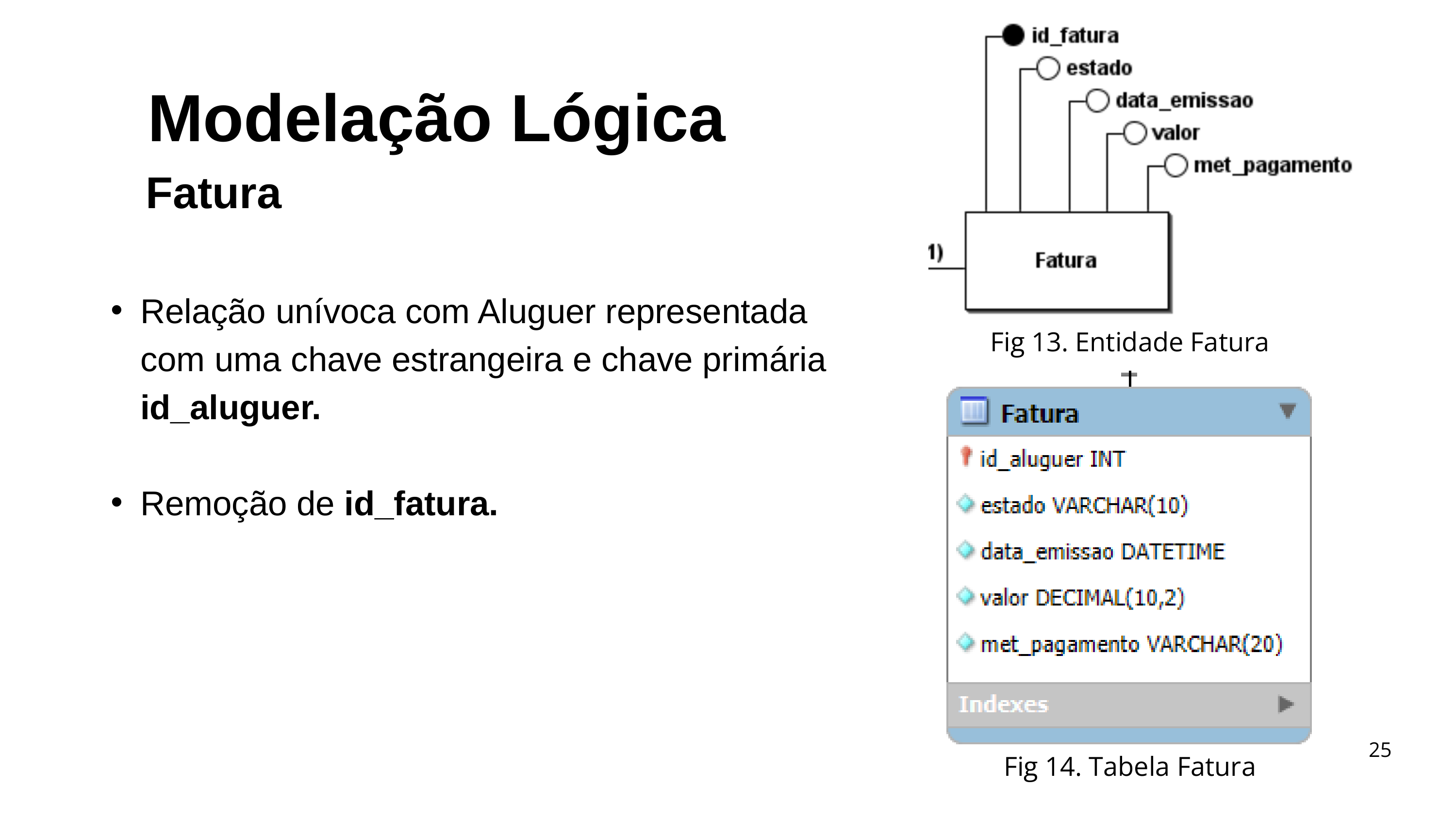

Modelação Lógica
Fatura
Relação unívoca com Aluguer representada com uma chave estrangeira e chave primária id_aluguer.

Remoção de id_fatura.

Fig 13. Entidade Fatura

25
Fig 14. Tabela Fatura